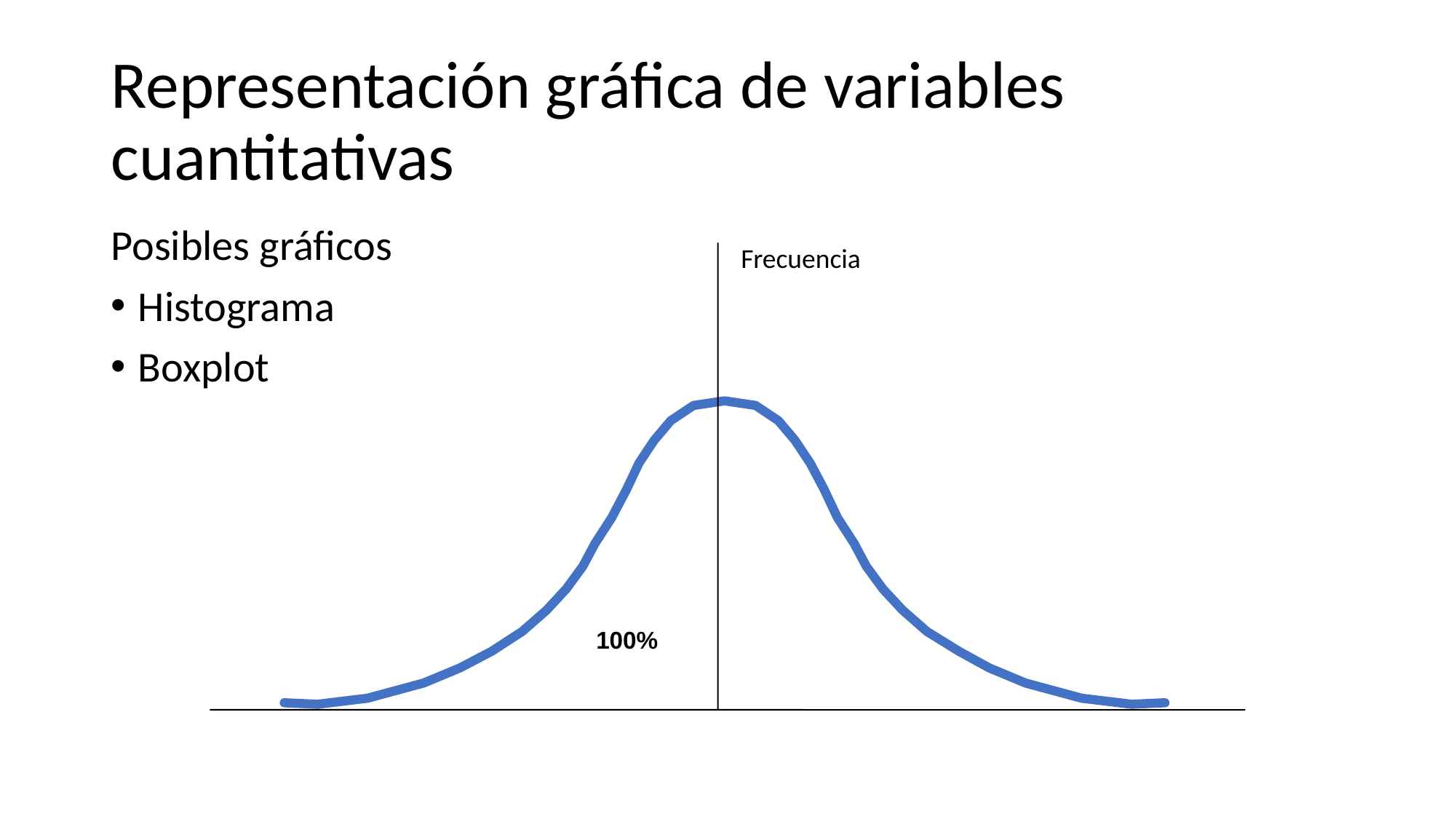

# Representación gráfica de variables cuantitativas
Posibles gráficos
Histograma
Boxplot
Frecuencia

100%